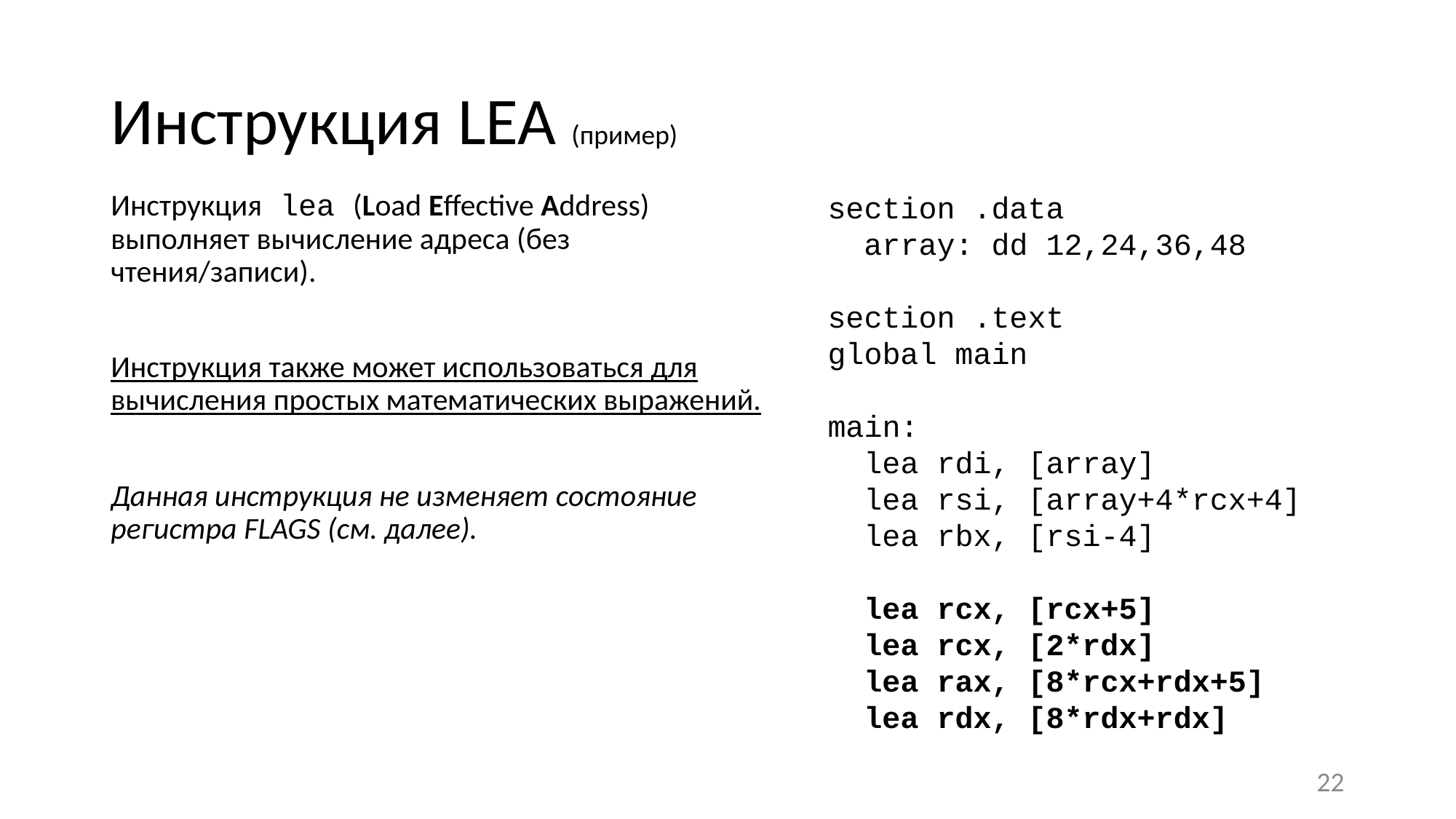

# Инструкция LEA (пример)
section .data
  array: dd 12,24,36,48

section .text
global main

main:
  lea rdi, [array]
  lea rsi, [array+4*rcx+4]
  lea rbx, [rsi-4]

  lea rcx, [rcx+5]
  lea rcx, [2*rdx]
  lea rax, [8*rcx+rdx+5]
  lea rdx, [8*rdx+rdx]
Инструкция lea (Load Effective Address) выполняет вычисление адреса (без чтения/записи).

Инструкция также может использоваться для вычисления простых математических выражений.

Данная инструкция не изменяет состояние регистра FLAGS (см. далее).

22